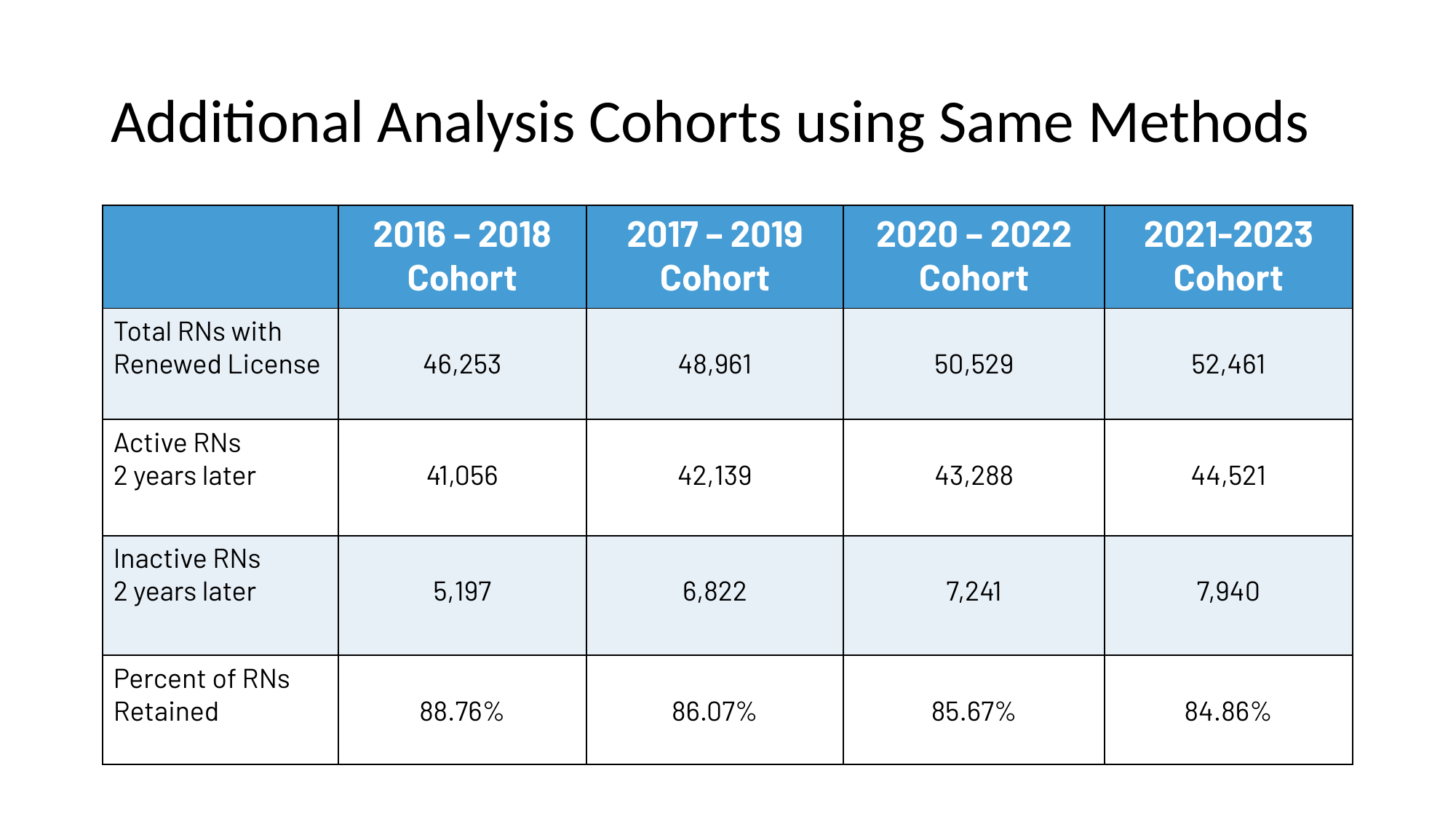

# Additional Analysis Cohorts using Same Methods
|  | 2016 – 2018 Cohort | 2017 – 2019 Cohort | 2020 – 2022 Cohort | 2021-2023 Cohort |
| --- | --- | --- | --- | --- |
| Total RNs with Renewed License | 46,253 | 48,961 | 50,529 | 52,461 |
| Active RNs 2 years later | 41,056 | 42,139 | 43,288 | 44,521 |
| Inactive RNs 2 years later | 5,197 | 6,822 | 7,241 | 7,940 |
| Percent of RNs Retained | 88.76% | 86.07% | 85.67% | 84.86% |